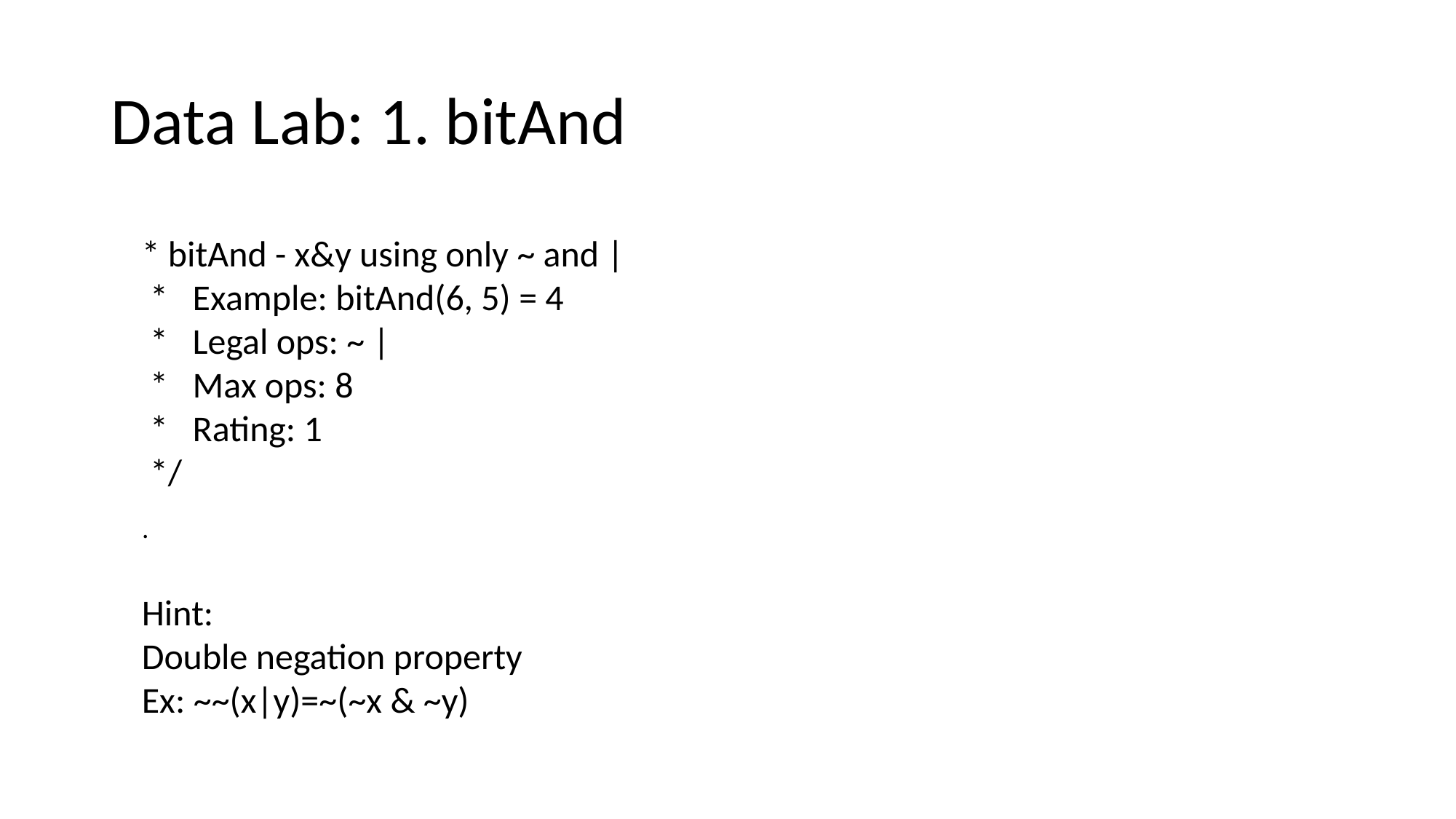

# Data Lab: 1. bitAnd
* bitAnd - x&y using only ~ and |
 *   Example: bitAnd(6, 5) = 4
 *   Legal ops: ~ |
 *   Max ops: 8
 *   Rating: 1
 */
.
Hint:
Double negation property
Ex: ~~(x|y)=~(~x & ~y)